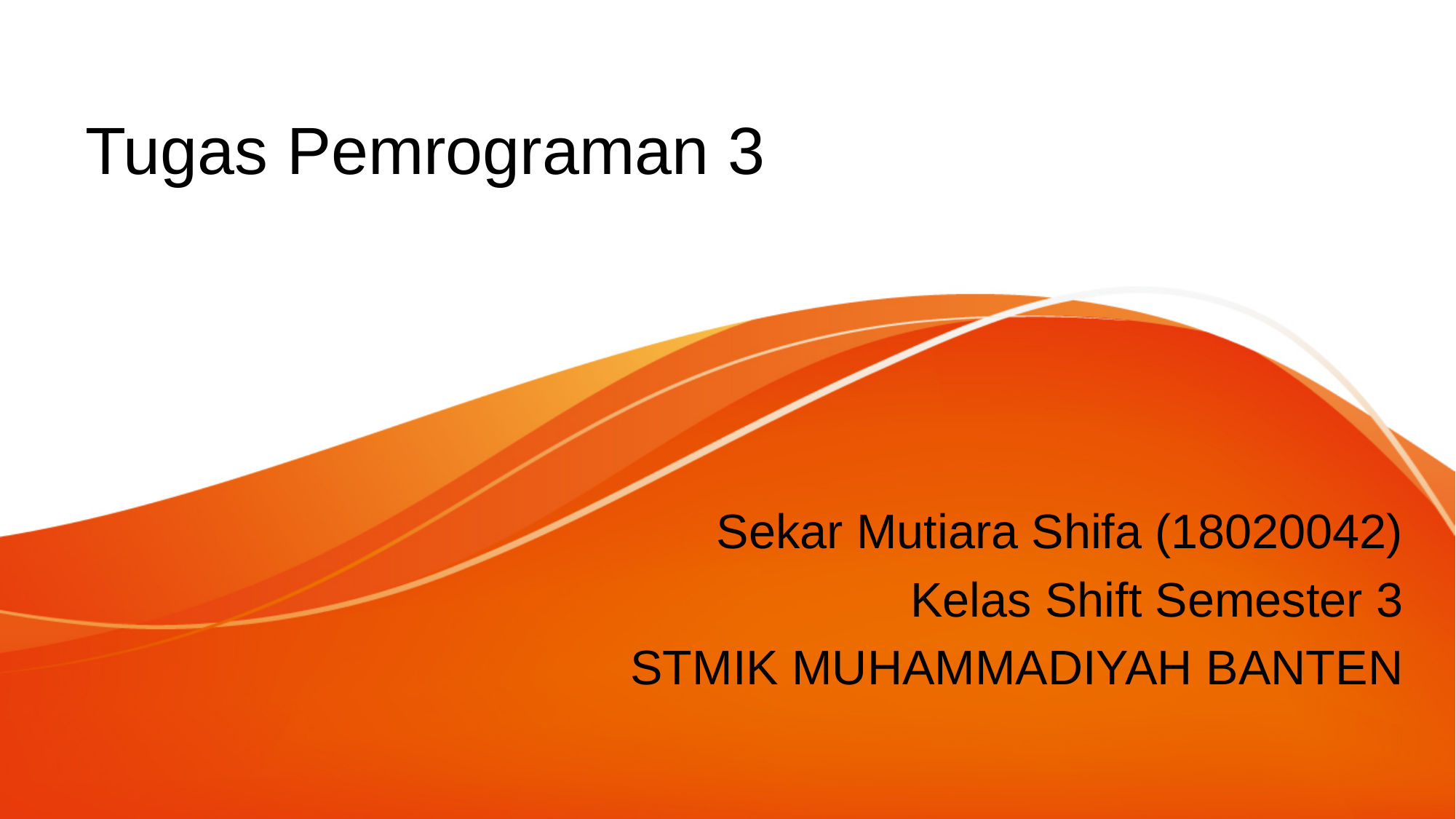

# Tugas Pemrograman 3
Sekar Mutiara Shifa (18020042)
Kelas Shift Semester 3
STMIK MUHAMMADIYAH BANTEN